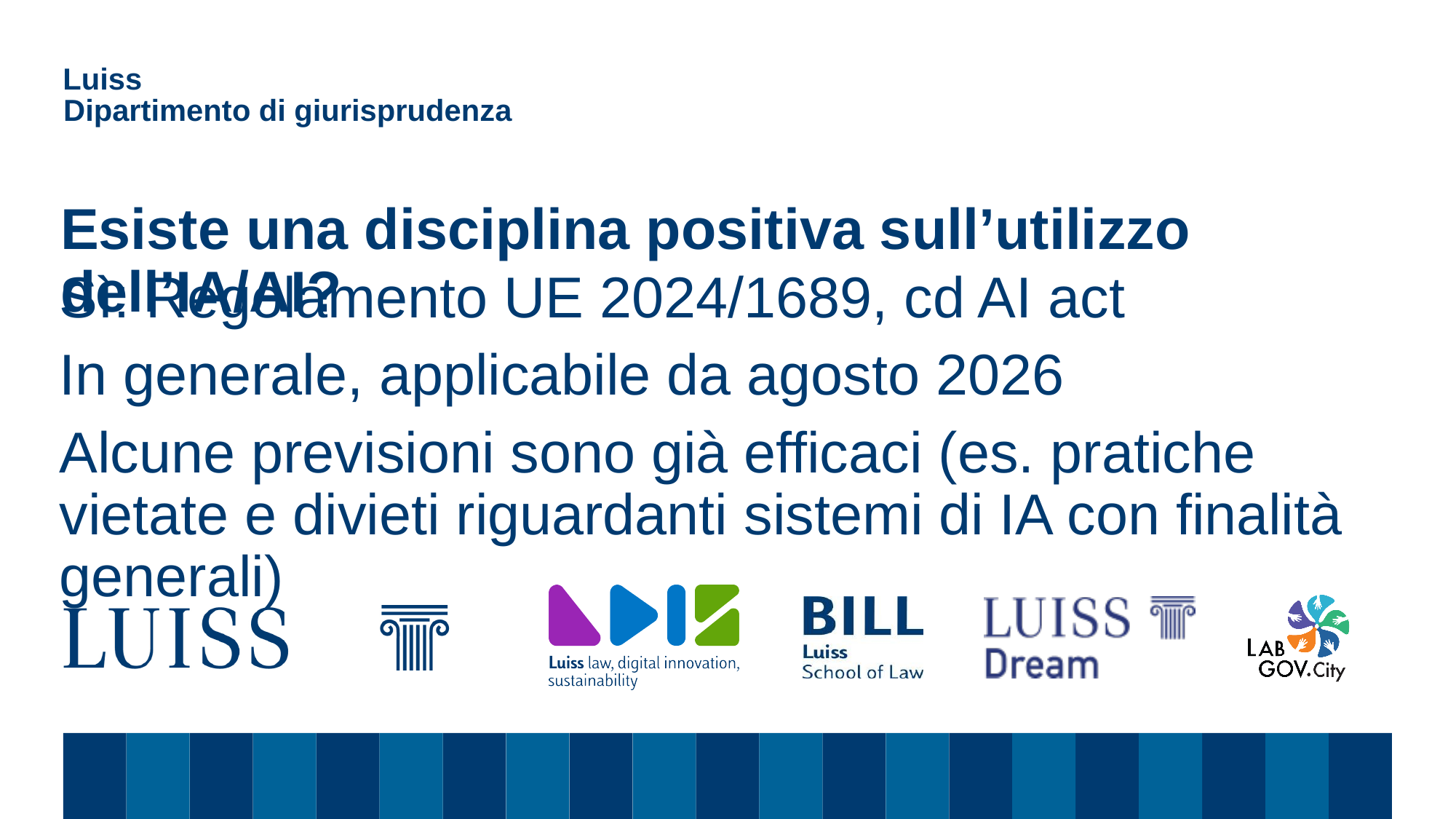

Dipartimento di giurisprudenza
# Esiste una disciplina positiva sull’utilizzo dell’IA/AI?
Sì: Regolamento UE 2024/1689, cd AI act
In generale, applicabile da agosto 2026
Alcune previsioni sono già efficaci (es. pratiche vietate e divieti riguardanti sistemi di IA con finalità generali)